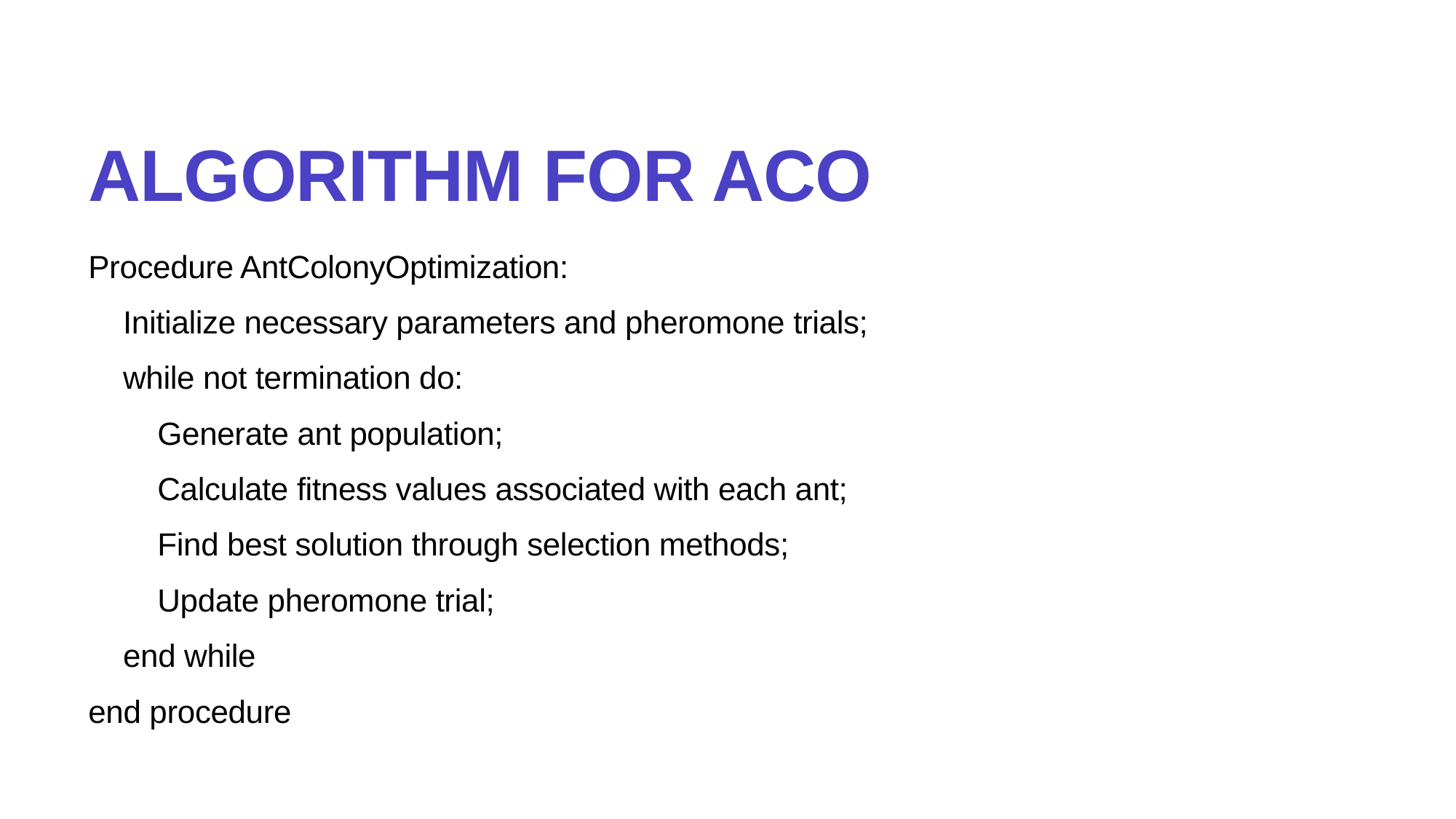

Procedure AntColonyOptimization: Initialize necessary parameters and pheromone trials; while not termination do: Generate ant population; Calculate fitness values associated with each ant; Find best solution through selection methods; Update pheromone trial; end while end procedure
# ALGORITHM FOR ACO
Procedure AntColonyOptimization:
    Initialize necessary parameters and pheromone trials;
    while not termination do:
        Generate ant population;
        Calculate fitness values associated with each ant;
        Find best solution through selection methods;
        Update pheromone trial;
    end while
end procedure